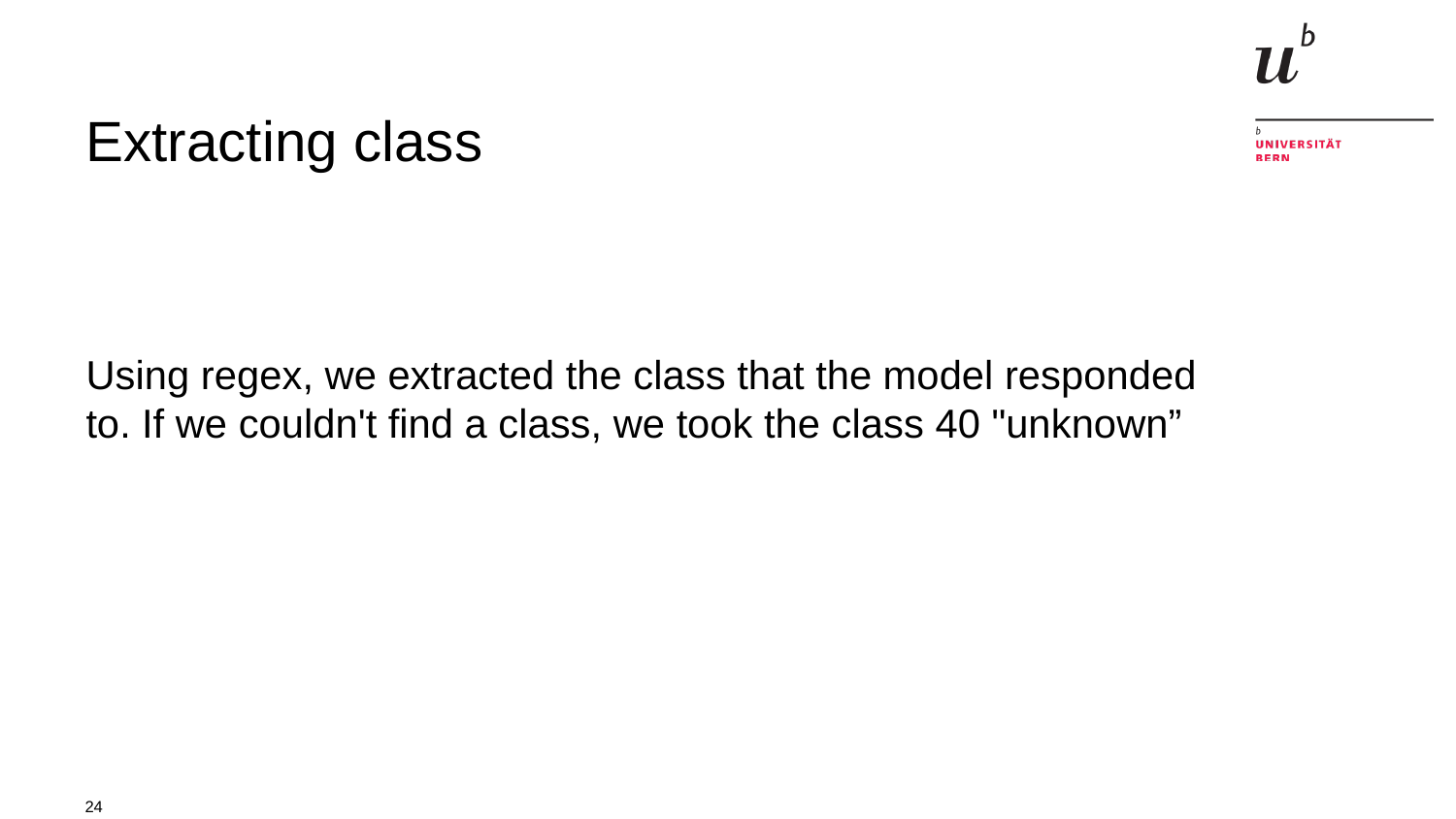

# Extracting class

Using regex, we extracted the class that the model responded to. If we couldn't find a class, we took the class 40 "unknown”
24